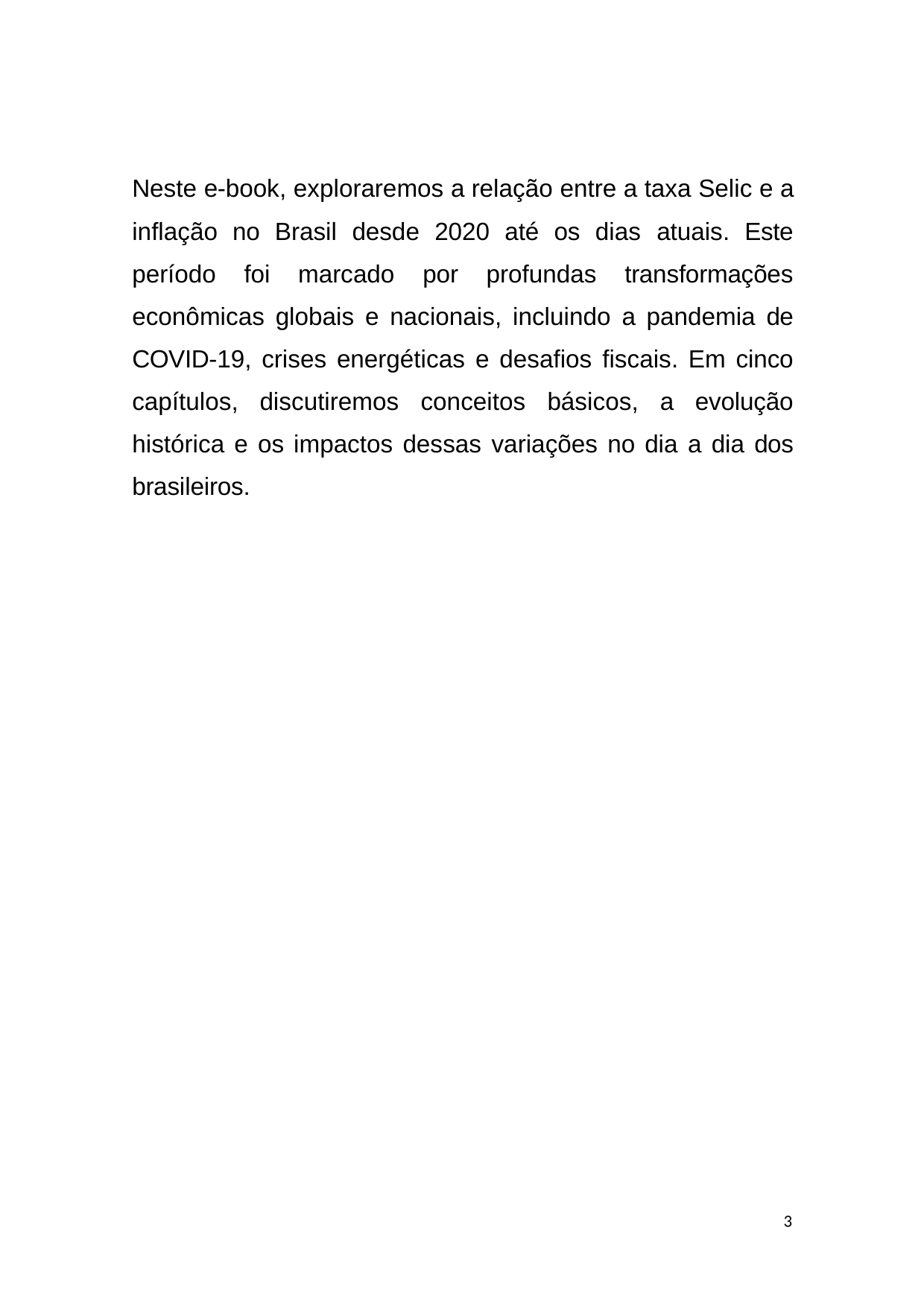

Neste e-book, exploraremos a relação entre a taxa Selic e a inflação no Brasil desde 2020 até os dias  atuais. Este período  foi  marcado  por  profundas  transformações econômicas globais e nacionais, incluindo a pandemia de COVID-19, crises energéticas e desafios fiscais. Em cinco capítulos,  discutiremos  conceitos  básicos,  a  evolução histórica e os impactos dessas variações no dia a dia dos brasileiros.
3